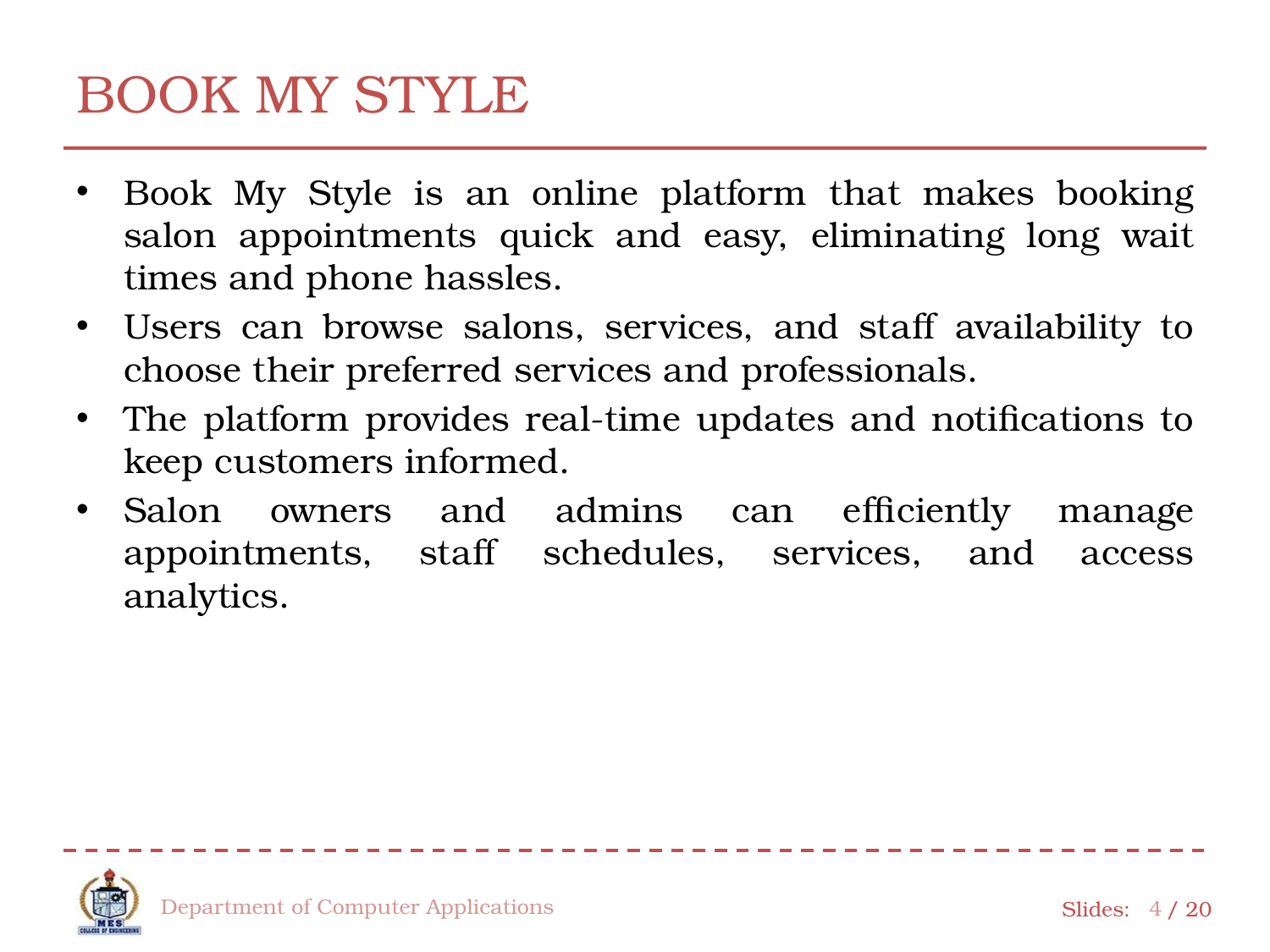

# BOOK MY STYLE
Book My Style is an online platform that makes booking salon appointments quick and easy, eliminating long wait times and phone hassles.
Users can browse salons, services, and staff availability to choose their preferred services and professionals.
The platform provides real-time updates and notifications to keep customers informed.
Salon owners and admins can efficiently manage appointments, staff schedules, services, and access analytics.

Department of Computer Applications
4